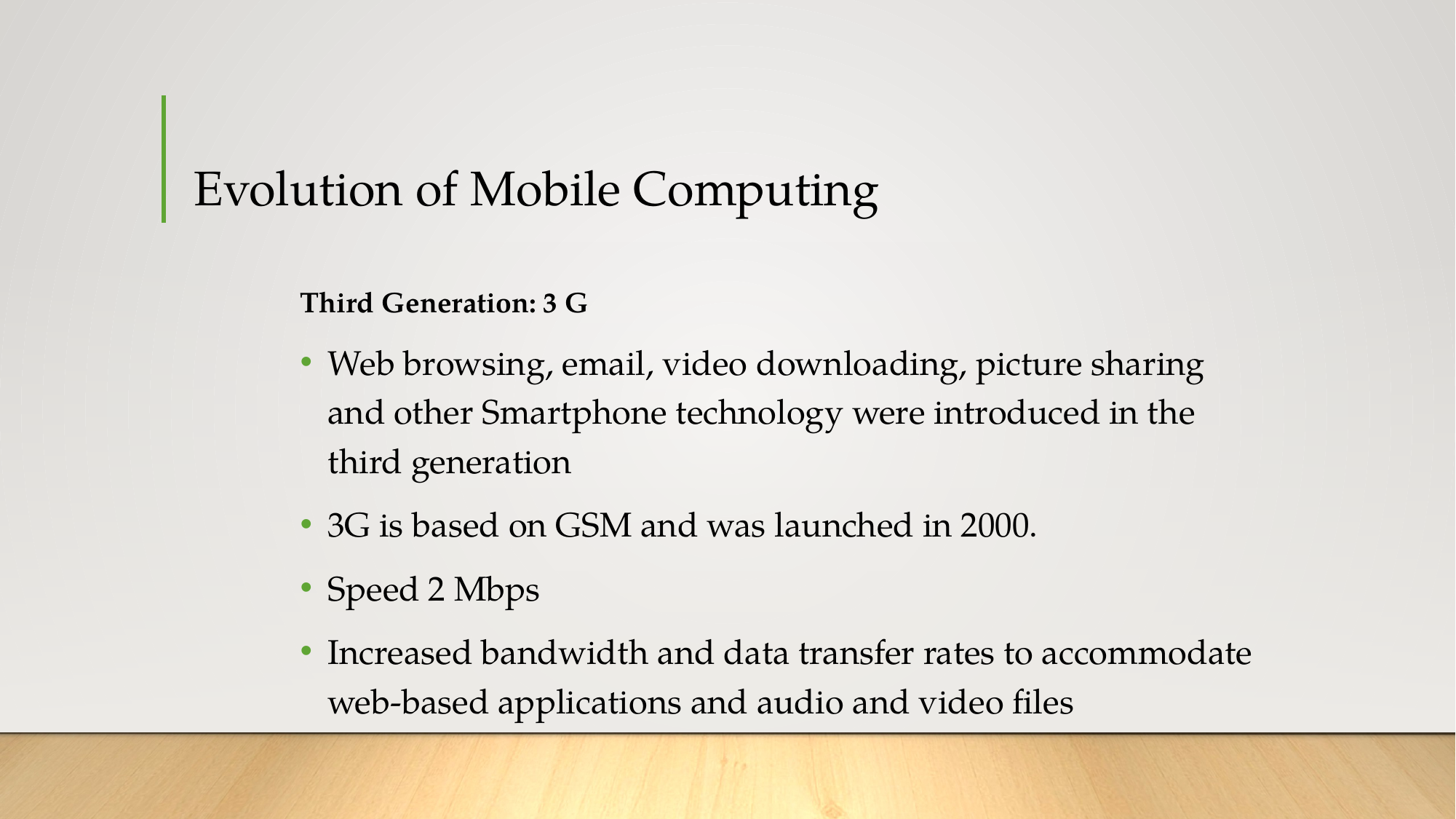

# Evolution of Mobile Computing
Third Generation: 3 G
Web browsing, email, video downloading, picture sharing and other Smartphone technology were introduced in the third generation
3G is based on GSM and was launched in 2000.
Speed 2 Mbps
Increased bandwidth and data transfer rates to accommodate web-based applications and audio and video files